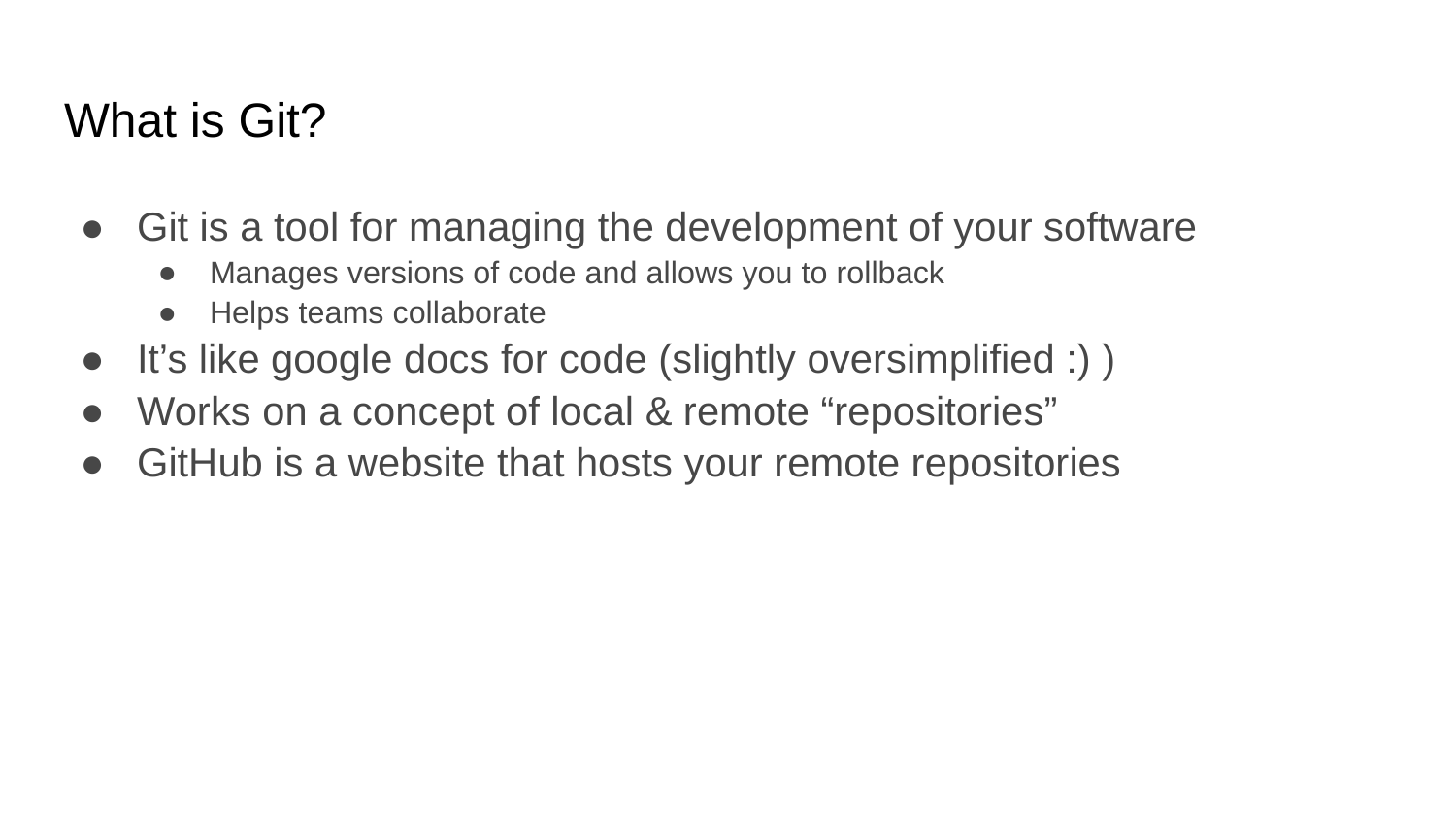

# What is Git?

Git is a tool for managing the development of your software
Manages versions of code and allows you to rollback
Helps teams collaborate
It’s like google docs for code (slightly oversimplified :) )
Works on a concept of local & remote “repositories”
GitHub is a website that hosts your remote repositories